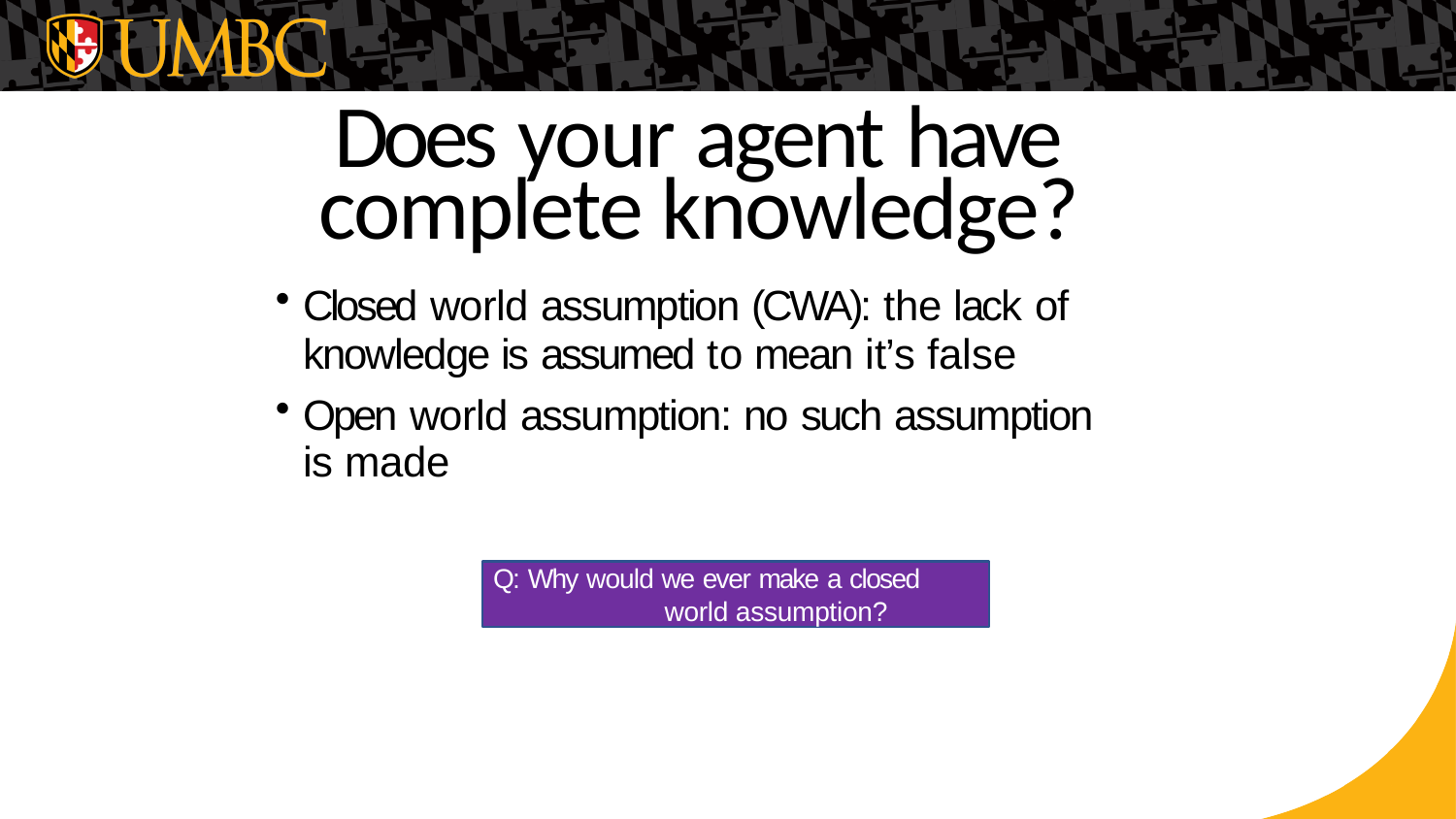

# Does your agent have complete knowledge?
Closed world assumption (CWA): the lack of
knowledge is assumed to mean it’s false
Open world assumption: no such assumption is made
Q: Why would we ever make a closed world assumption?
24